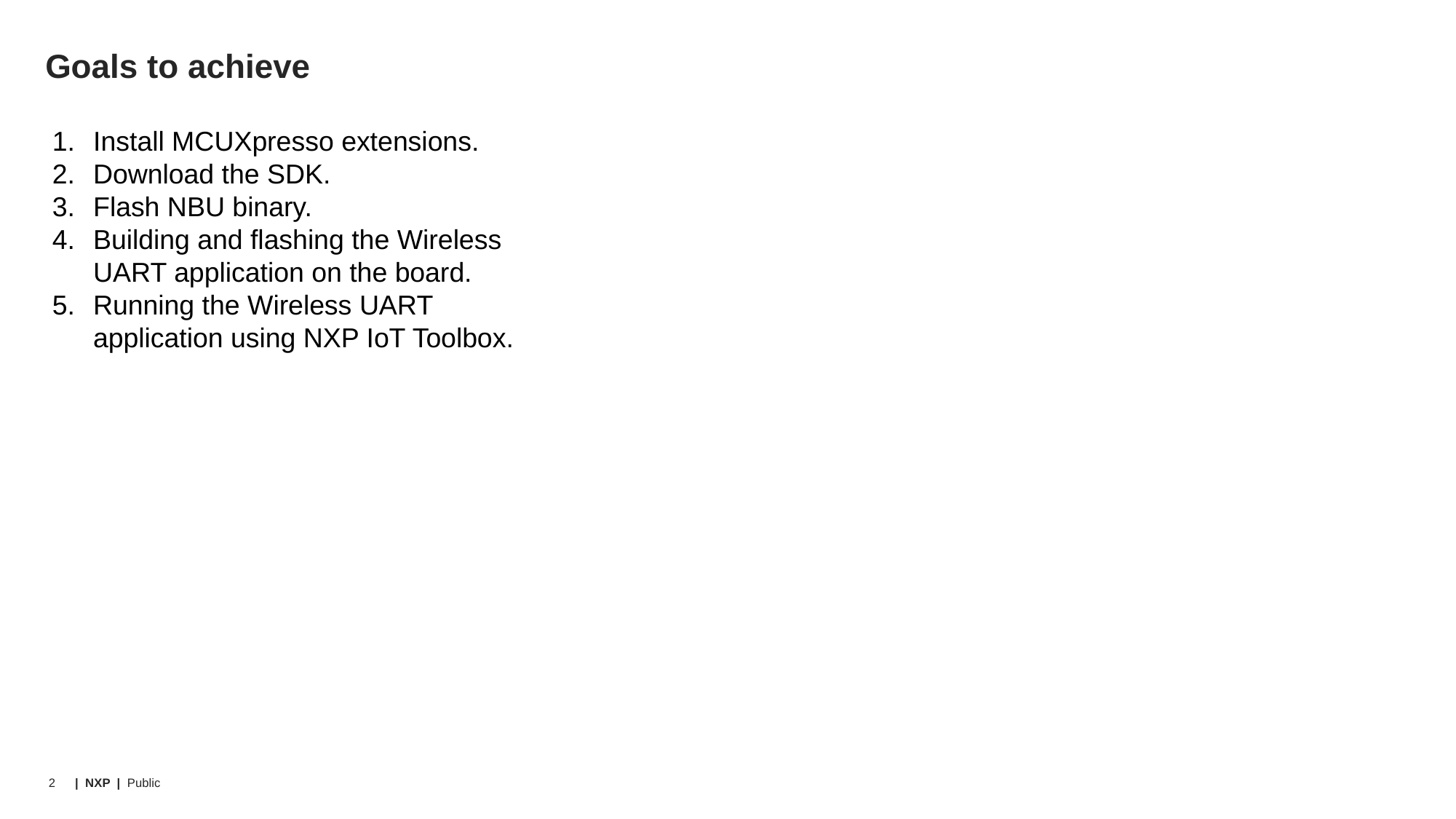

# Goals to achieve
Install MCUXpresso extensions.
Download the SDK.
Flash NBU binary.
Building and flashing the Wireless UART application on the board.
Running the Wireless UART application using NXP IoT Toolbox.